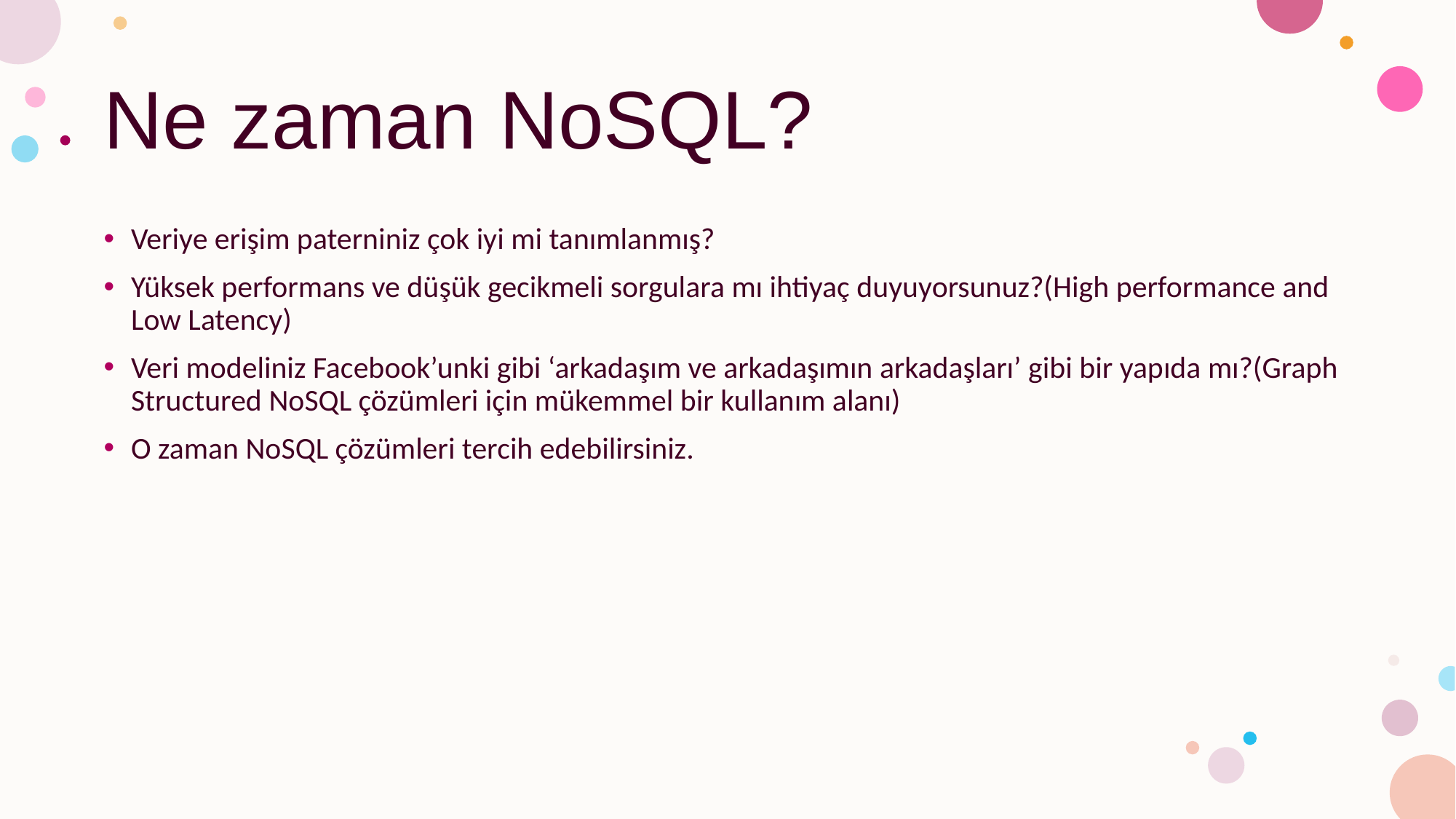

# Ne zaman NoSQL?
Veriye erişim paterniniz çok iyi mi tanımlanmış?
Yüksek performans ve düşük gecikmeli sorgulara mı ihtiyaç duyuyorsunuz?(High performance and Low Latency)
Veri modeliniz Facebook’unki gibi ‘arkadaşım ve arkadaşımın arkadaşları’ gibi bir yapıda mı?(Graph Structured NoSQL çözümleri için mükemmel bir kullanım alanı)
O zaman NoSQL çözümleri tercih edebilirsiniz.